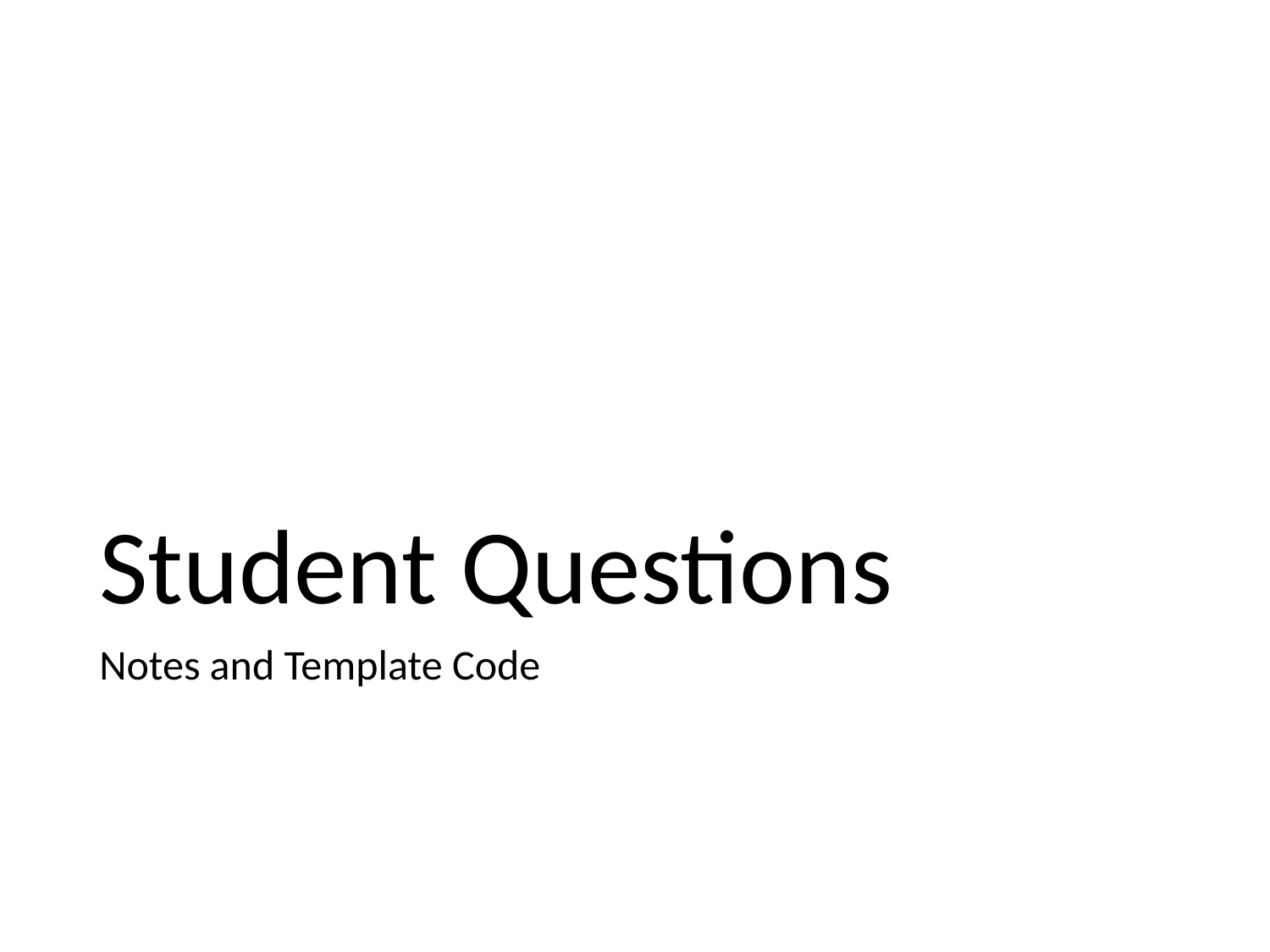

# Student Questions
Notes and Template Code